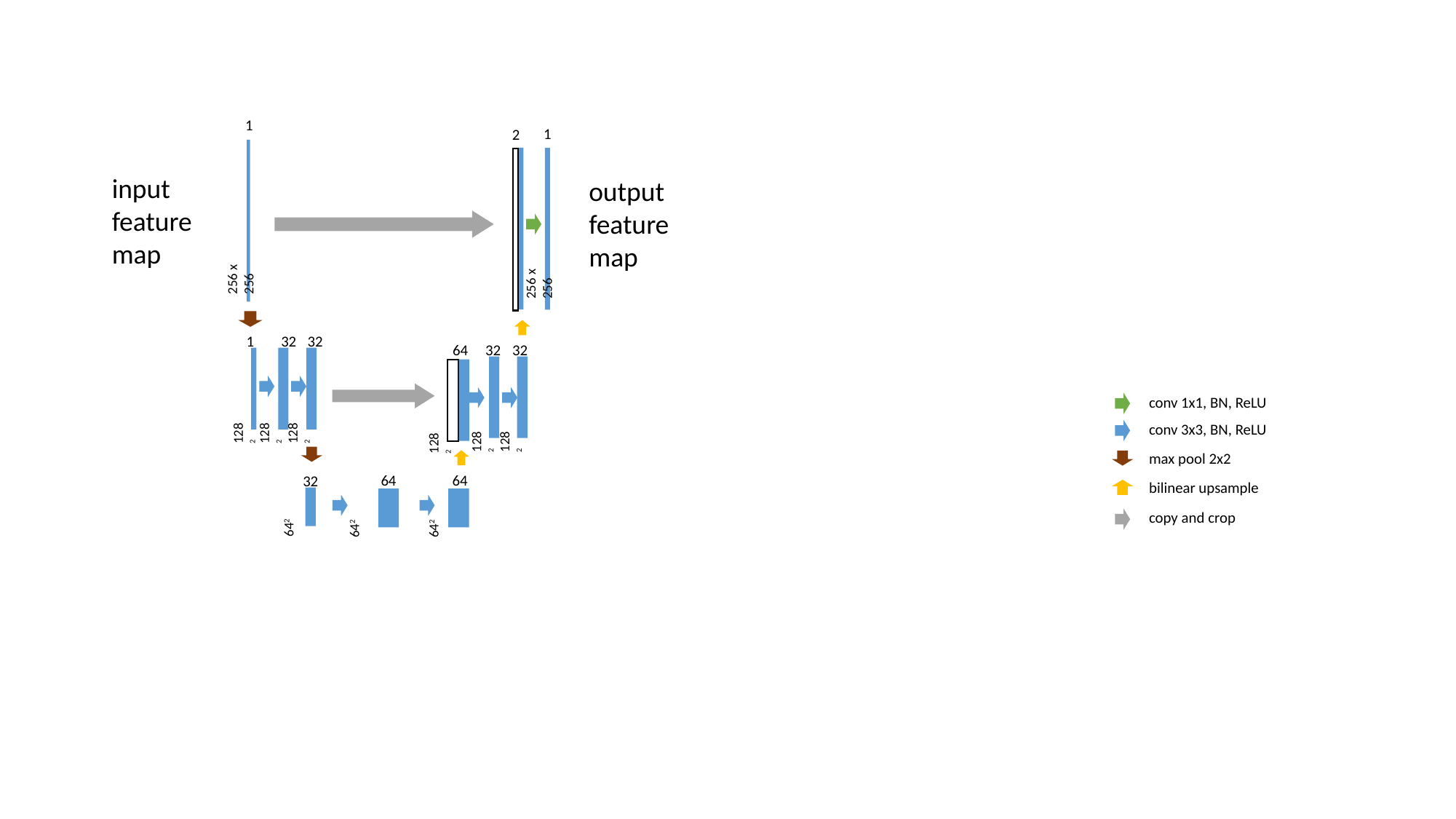

1
1

256 x 256
2

input feature map
output feature map

256 x 256

1

1282
32

1282

1282

32
32

1282
32

1282

1282
64

conv 1x1, BN, ReLU

conv 3x3, BN, ReLU

max pool 2x2

bilinear upsample

copy and crop

64
642
64
642

642
32